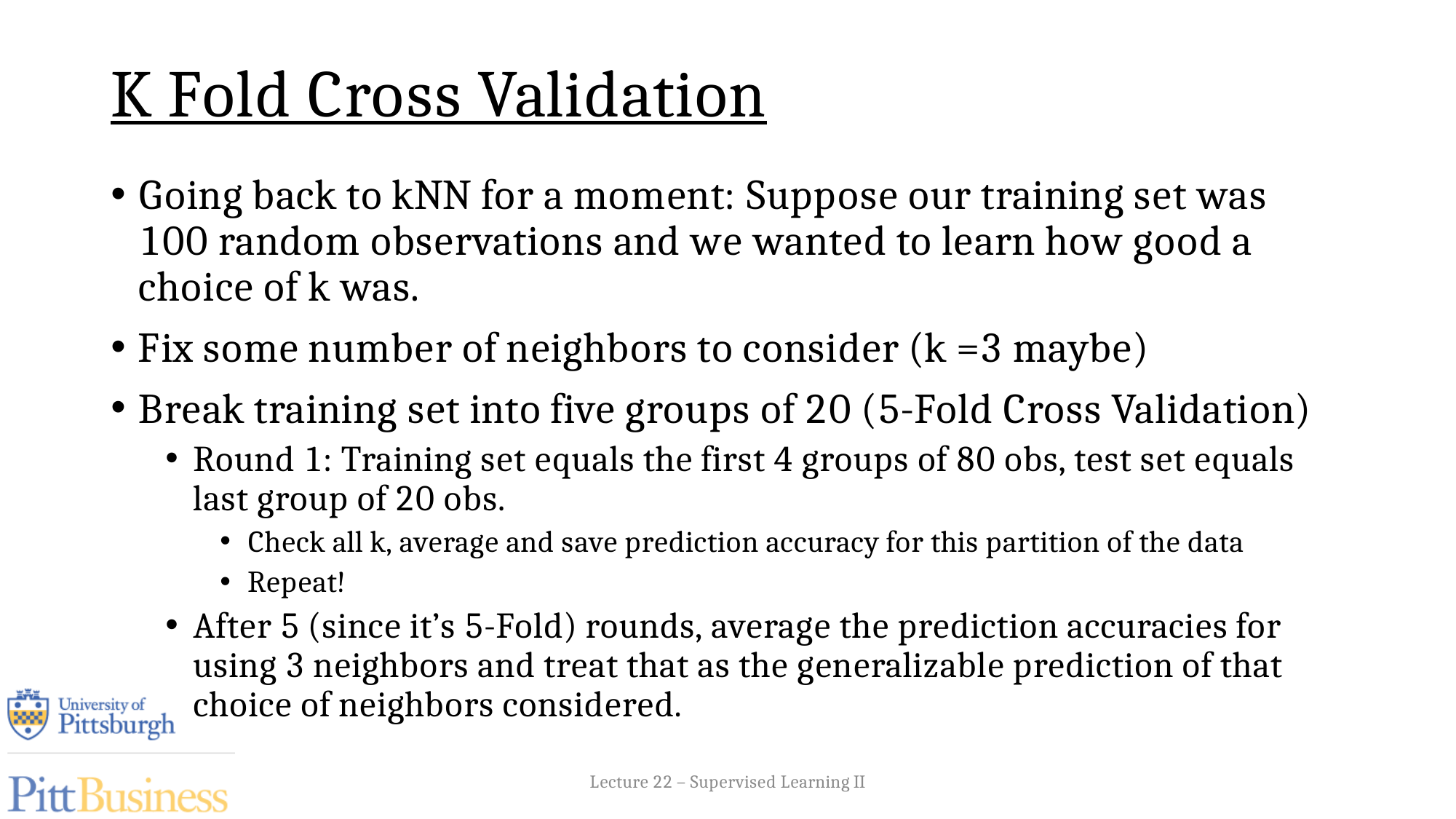

# K Fold Cross Validation
Going back to kNN for a moment: Suppose our training set was 100 random observations and we wanted to learn how good a choice of k was.
Fix some number of neighbors to consider (k =3 maybe)
Break training set into five groups of 20 (5-Fold Cross Validation)
Round 1: Training set equals the first 4 groups of 80 obs, test set equals last group of 20 obs.
Check all k, average and save prediction accuracy for this partition of the data
Repeat!
After 5 (since it’s 5-Fold) rounds, average the prediction accuracies for using 3 neighbors and treat that as the generalizable prediction of that choice of neighbors considered.
Lecture 22 – Supervised Learning II